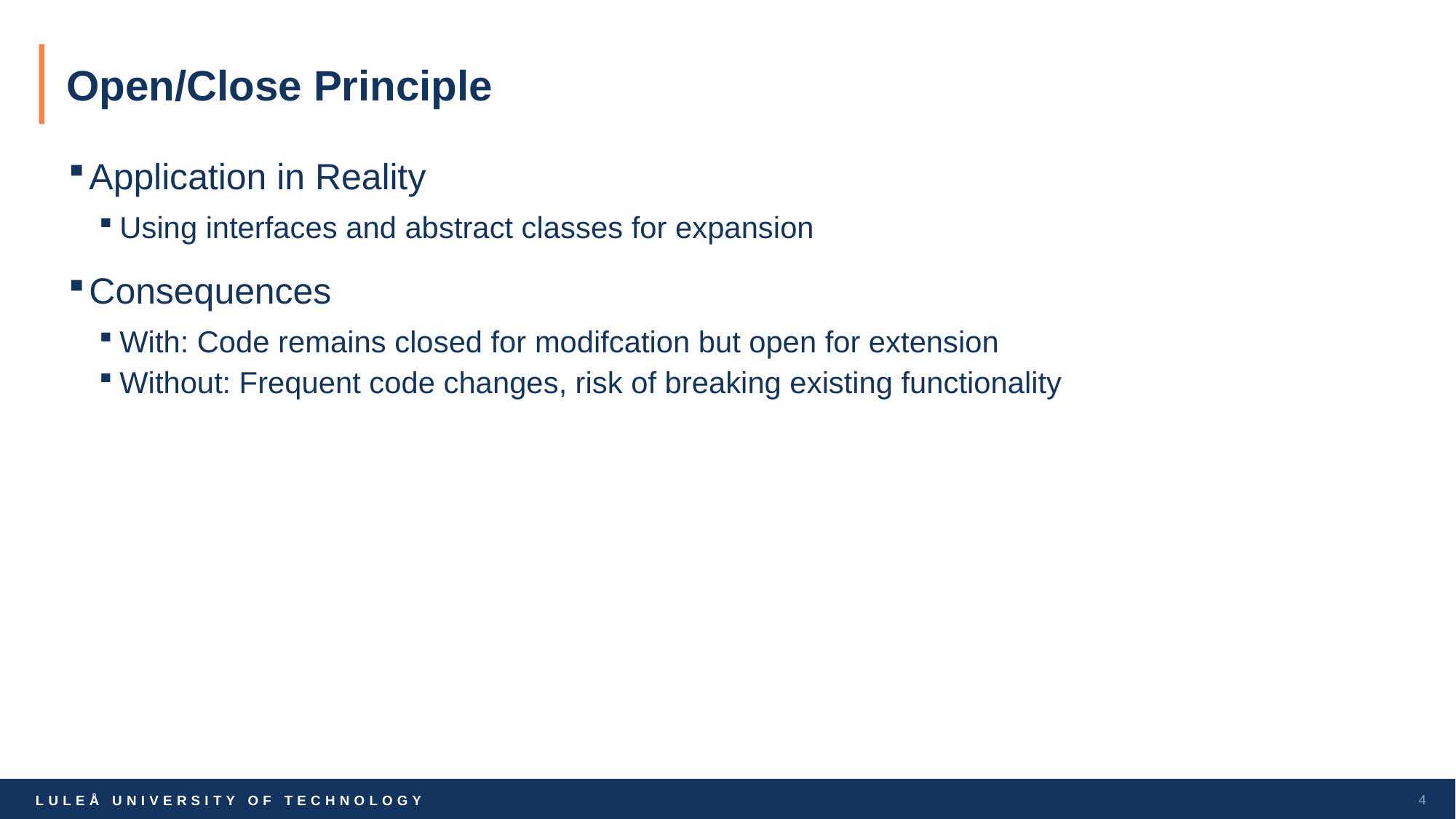

# Open/Close Principle
Application in Reality
Using interfaces and abstract classes for expansion
Consequences
With: Code remains closed for modifcation but open for extension
Without: Frequent code changes, risk of breaking existing functionality
4